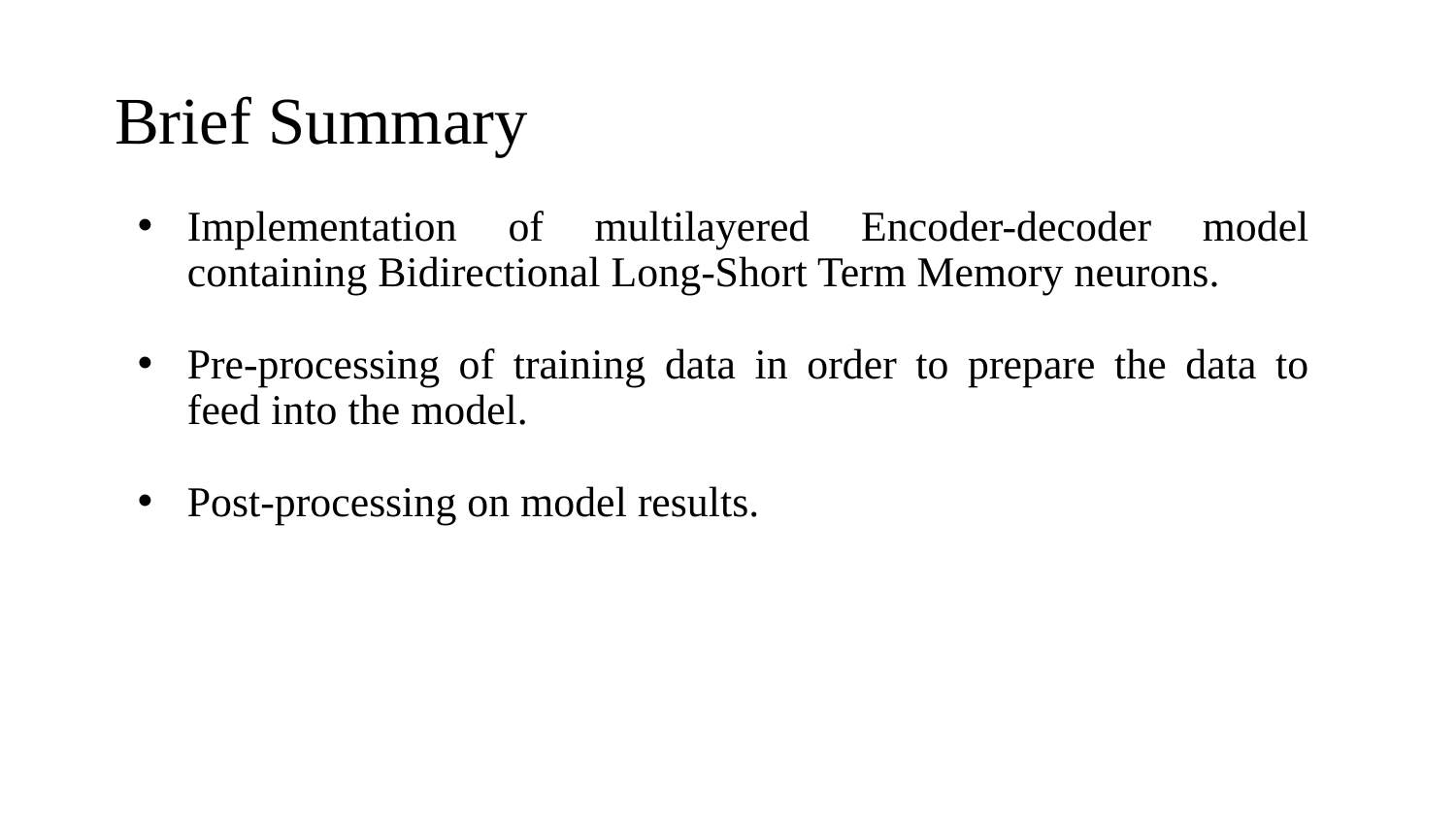

Brief Summary
Implementation of multilayered Encoder-decoder model containing Bidirectional Long-Short Term Memory neurons.

Pre-processing of training data in order to prepare the data to feed into the model.

Post-processing on model results.